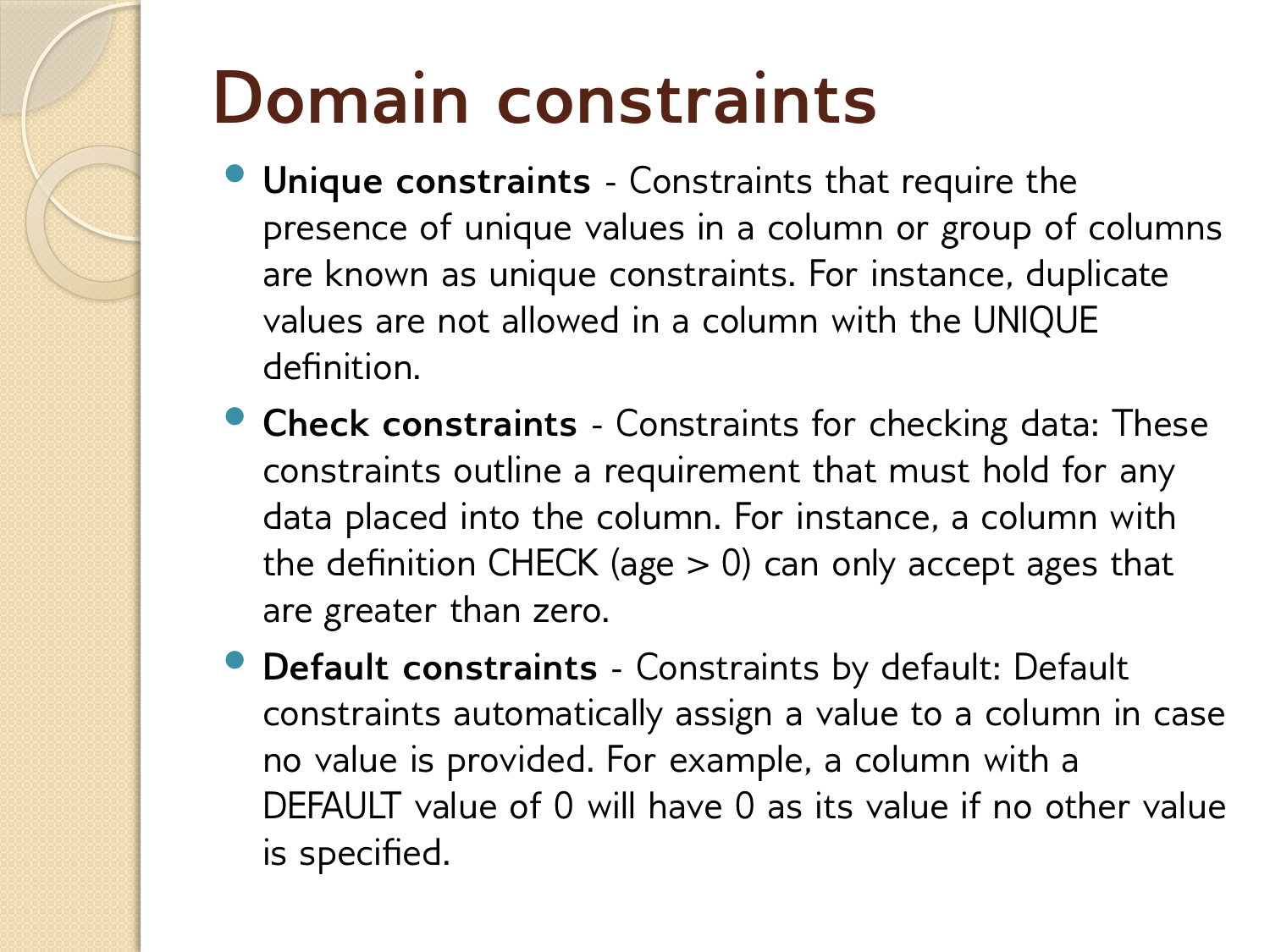

# Domain constraints
Unique constraints − Constraints that require the presence of unique values in a column or group of columns are known as unique constraints. For instance, duplicate values are not allowed in a column with the UNIQUE definition.
Check constraints − Constraints for checking data: These constraints outline a requirement that must hold for any data placed into the column. For instance, a column with the definition CHECK (age > 0) can only accept ages that are greater than zero.
Default constraints − Constraints by default: Default constraints automatically assign a value to a column in case no value is provided. For example, a column with a DEFAULT value of 0 will have 0 as its value if no other value is specified.